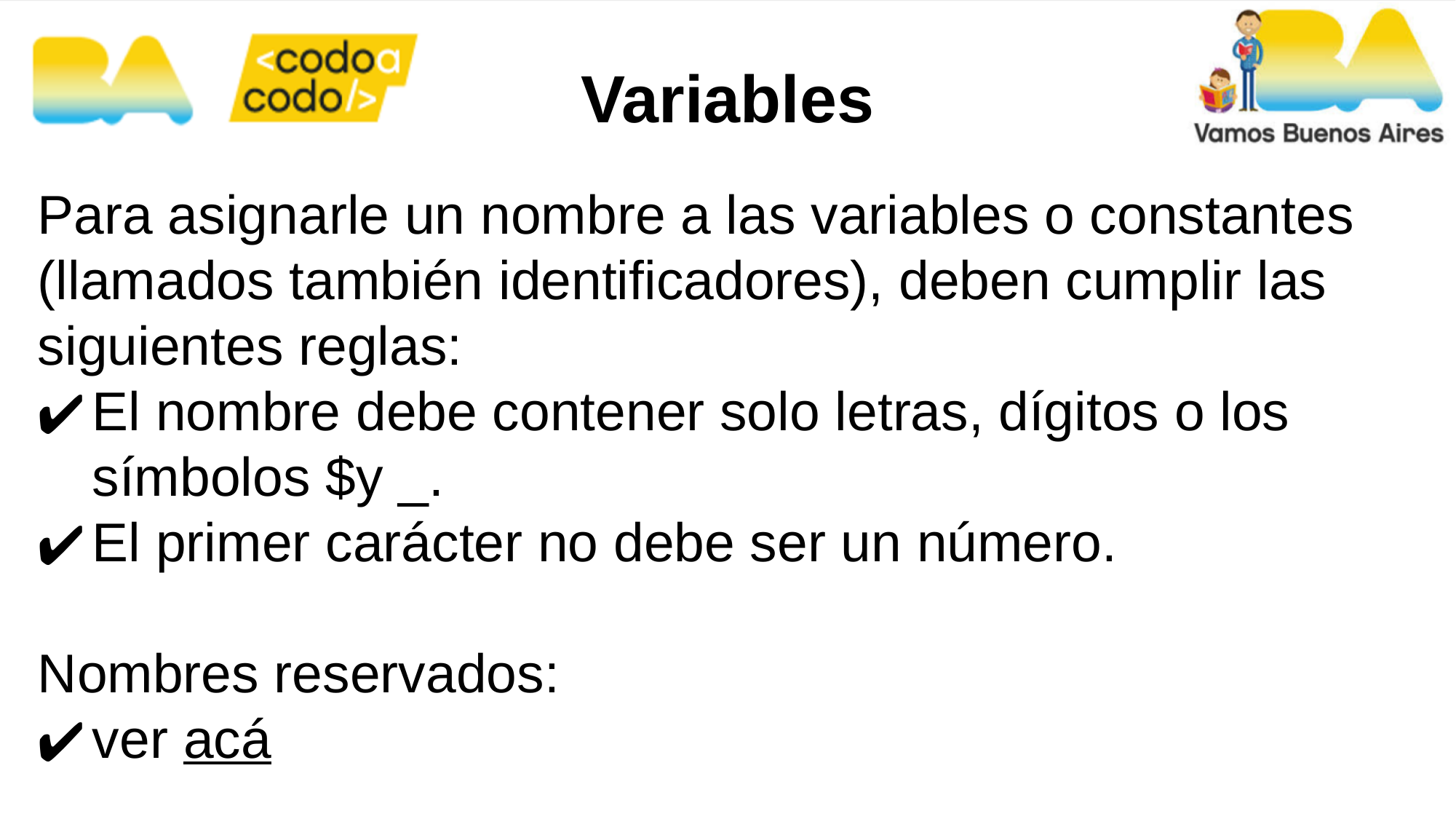

Variables
Para asignarle un nombre a las variables o constantes (llamados también identificadores), deben cumplir las siguientes reglas:
El nombre debe contener solo letras, dígitos o los símbolos $y _.
El primer carácter no debe ser un número.

Nombres reservados:
ver acá